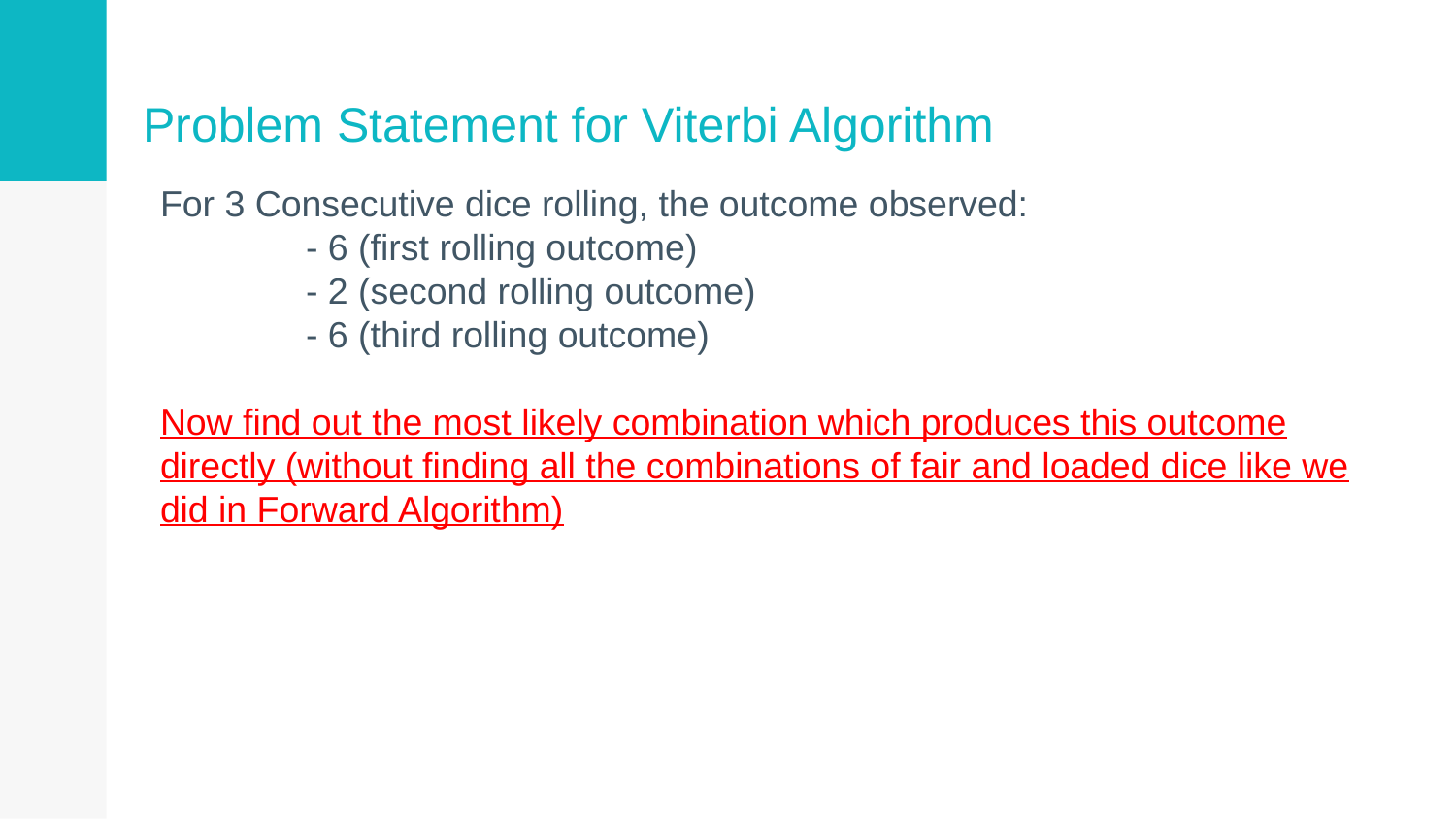

# Problem Statement for Viterbi Algorithm
For 3 Consecutive dice rolling, the outcome observed:
	- 6 (first rolling outcome)
	- 2 (second rolling outcome)
	- 6 (third rolling outcome)
Now find out the most likely combination which produces this outcome directly (without finding all the combinations of fair and loaded dice like we did in Forward Algorithm)